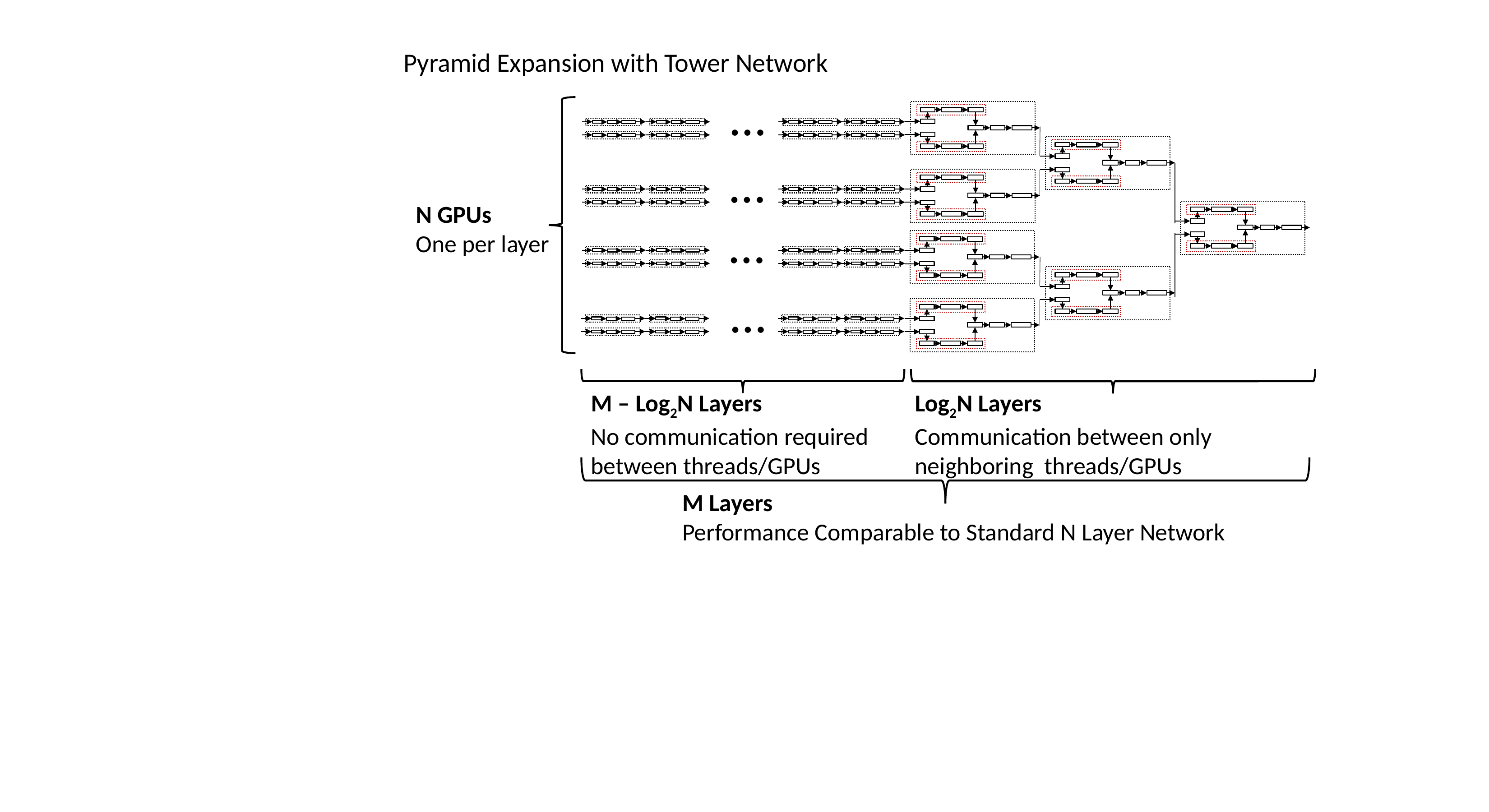

Pyramid Expansion with Tower Network
…

…

N GPUs
One per layer

…

…

M – Log2N Layers
No communication required between threads/GPUs
Log2N Layers
Communication between only neighboring  threads/GPUs
M Layers
Performance Comparable to Standard N Layer Network